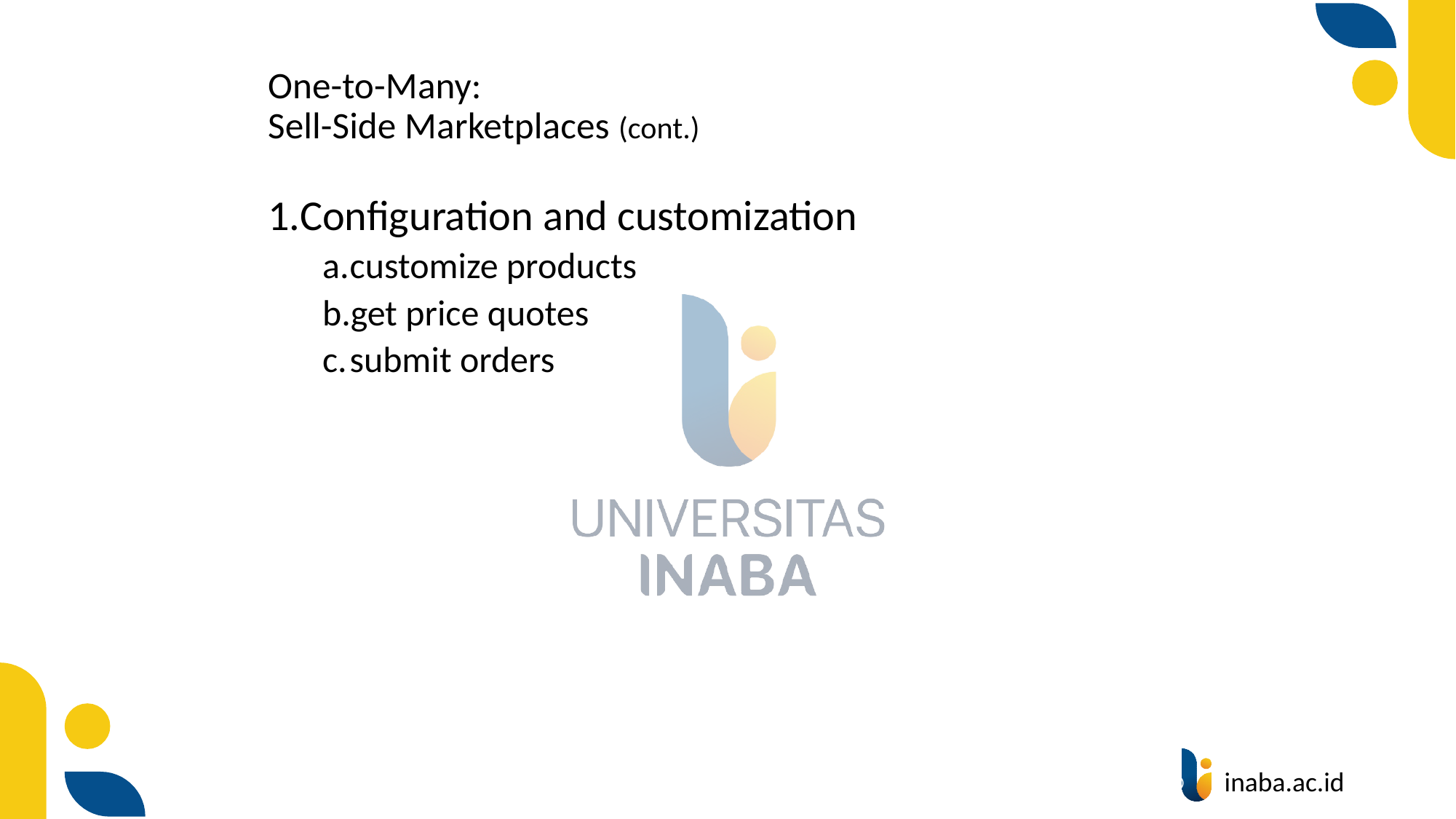

# One-to-Many: Sell-Side Marketplaces (cont.)
Configuration and customization
customize products
get price quotes
submit orders

35
© Prentice Hall 2004